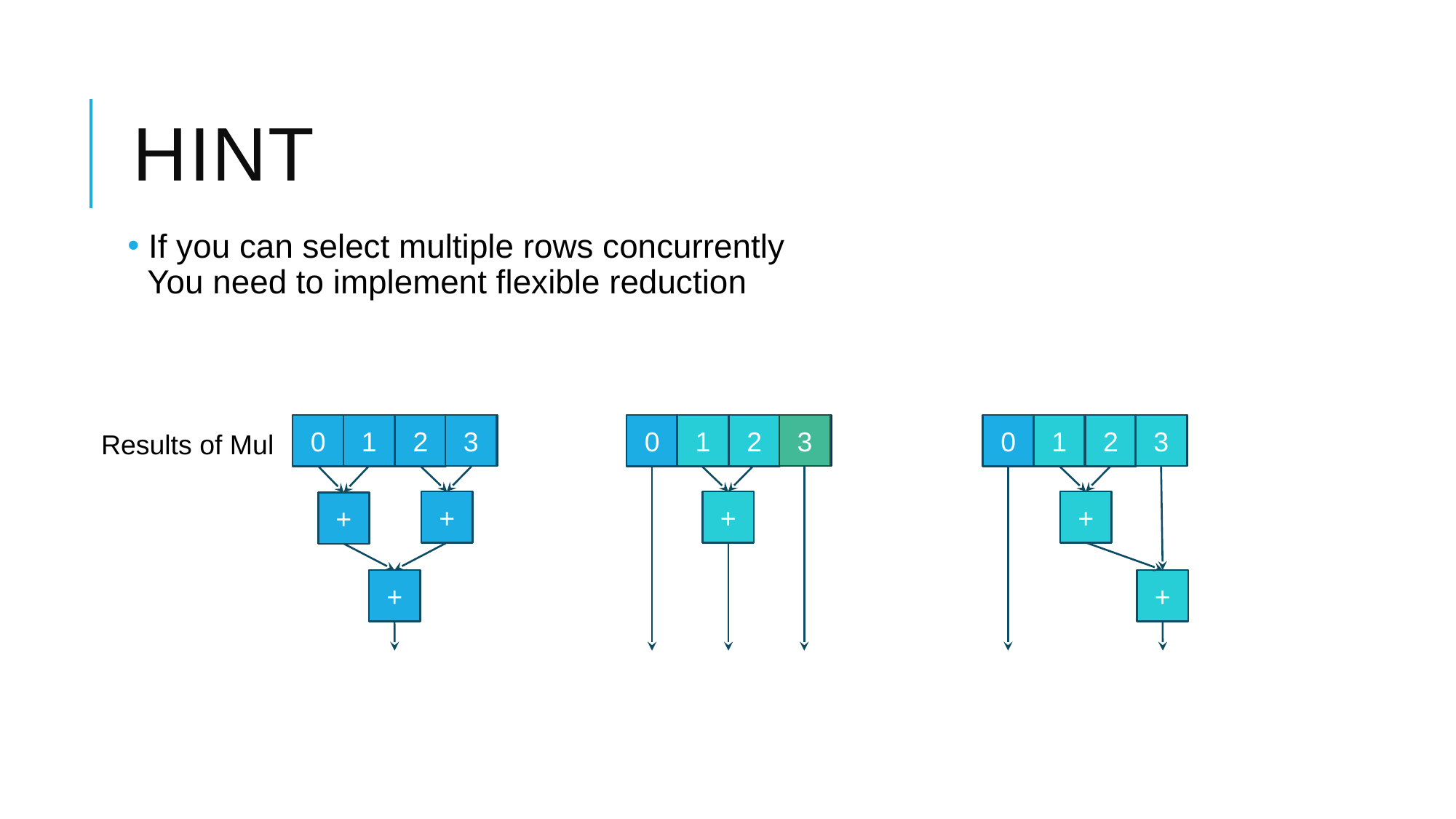

# Hint
 If you can select multiple rows concurrently
 You need to implement flexible reduction

3

0
1
2
+
+
+

3

0
1
2
+

3

0
1
2
+
+
Results of Mul